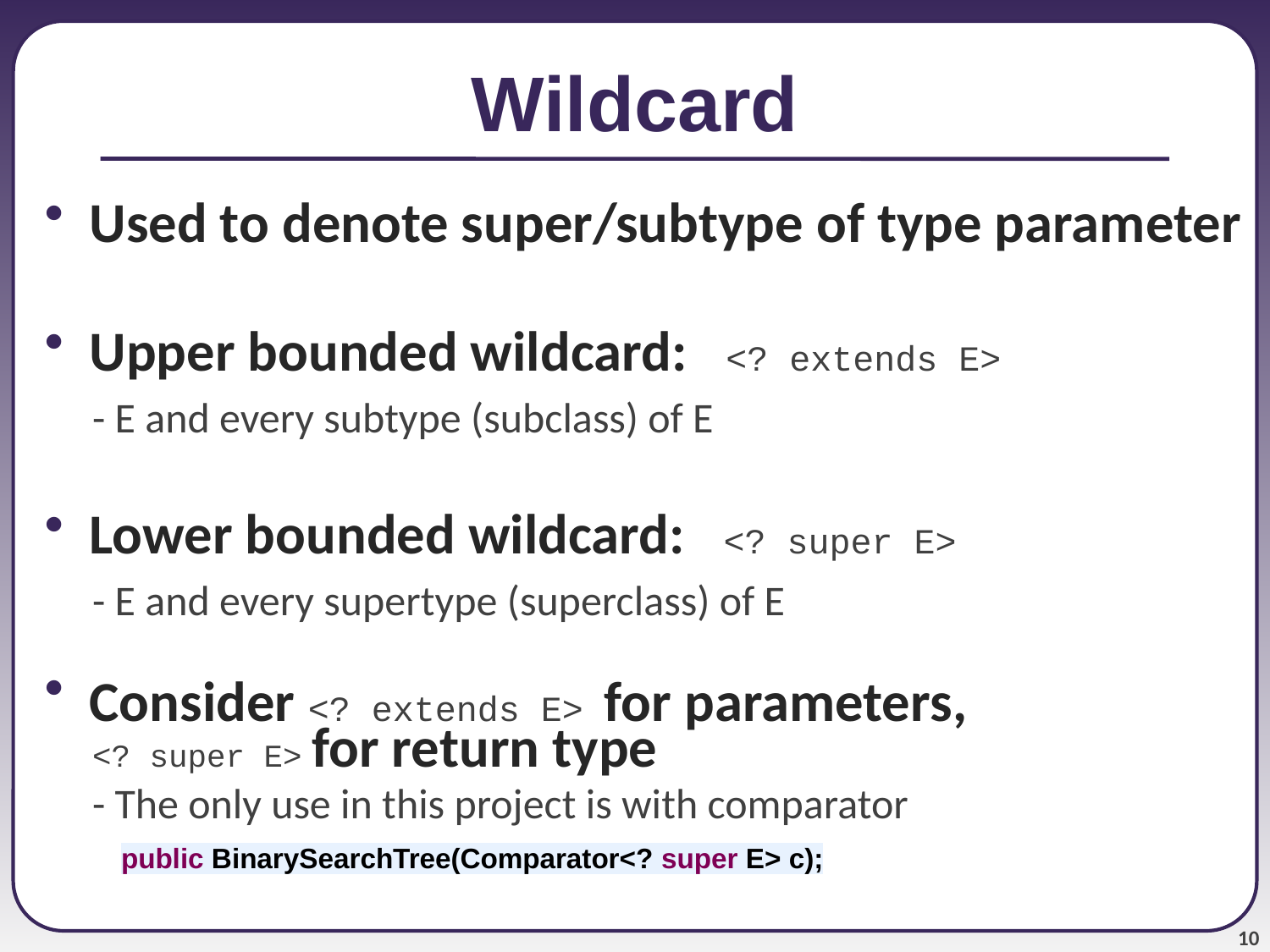

# Wildcard
 Used to denote super/subtype of type parameter

 Upper bounded wildcard:   <? extends E>
- E and every subtype (subclass) of E

 Lower bounded wildcard:   <? super E>
- E and every supertype (superclass) of E

 Consider <? extends E> for parameters,
<? super E>   for return type
- The only use in this project is with comparator
   public BinarySearchTree(Comparator<? super E> c);